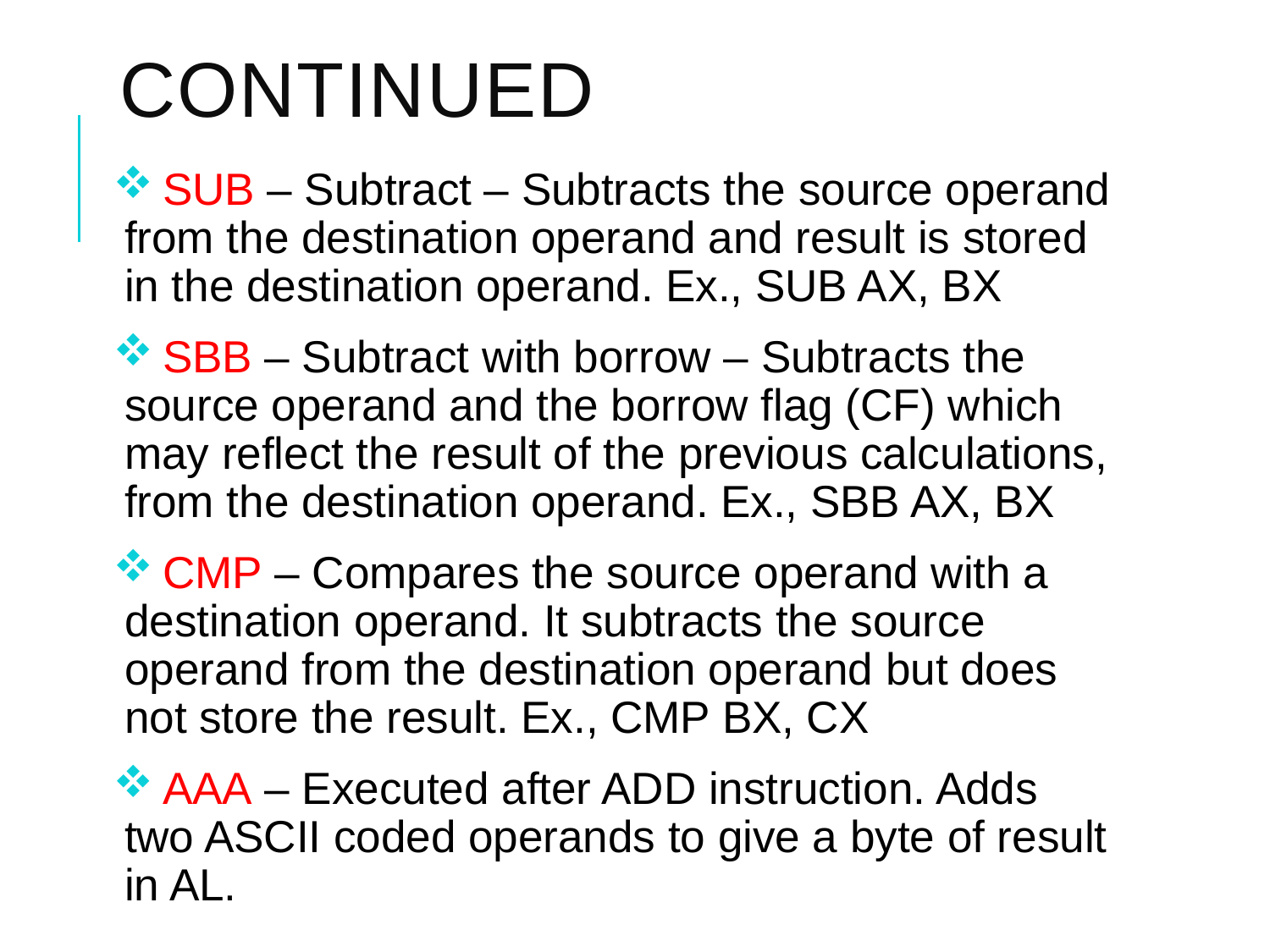

# Continued
 SUB – Subtract – Subtracts the source operand from the destination operand and result is stored in the destination operand. Ex., SUB AX, BX
 SBB – Subtract with borrow – Subtracts the source operand and the borrow flag (CF) which may reflect the result of the previous calculations, from the destination operand. Ex., SBB AX, BX
 CMP – Compares the source operand with a destination operand. It subtracts the source operand from the destination operand but does not store the result. Ex., CMP BX, CX
 AAA – Executed after ADD instruction. Adds two ASCII coded operands to give a byte of result in AL.